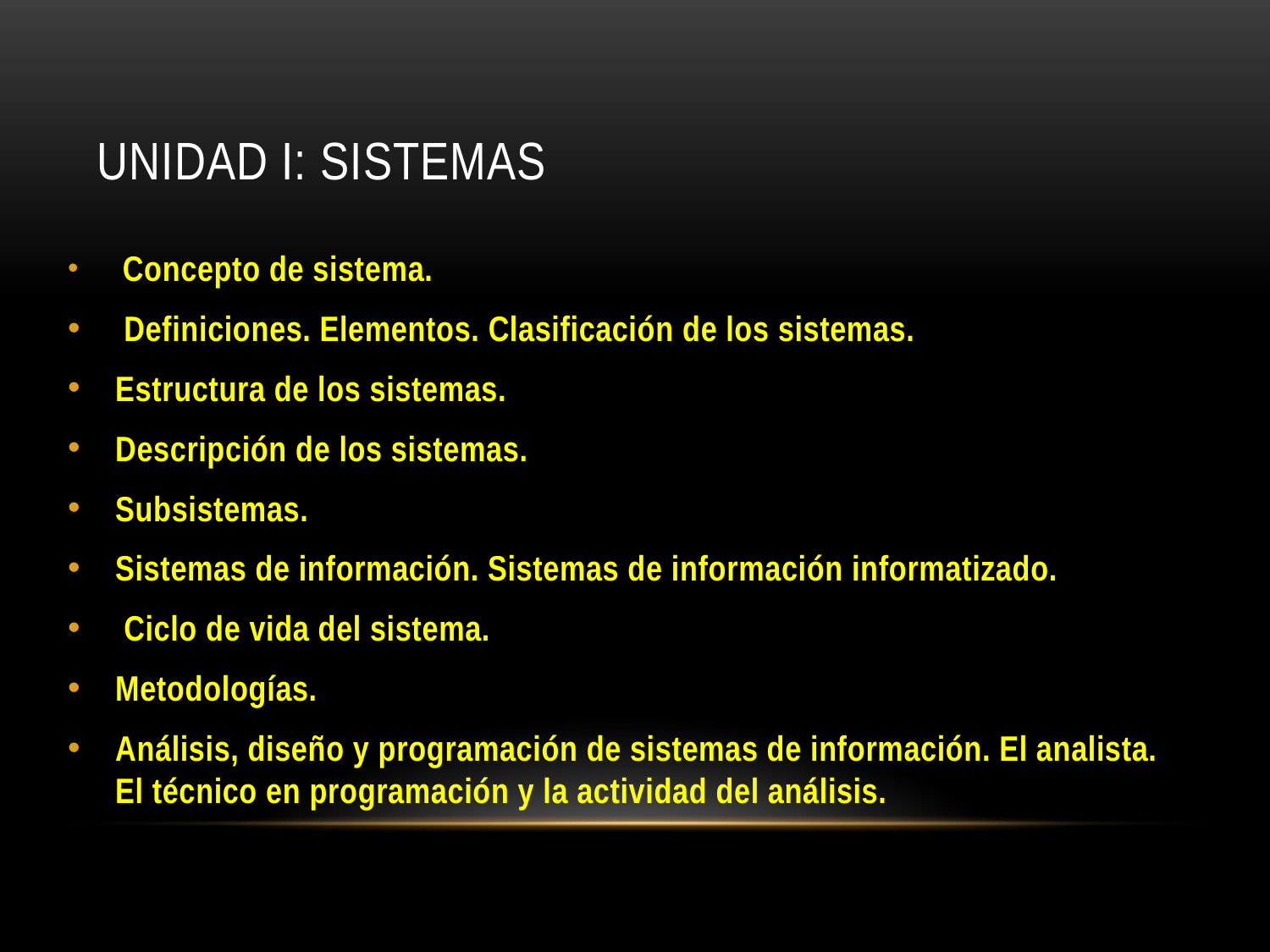

# Unidad I: sistemas

 Concepto de sistema.
 Definiciones. Elementos. Clasificación de los sistemas.
Estructura de los sistemas.
Descripción de los sistemas.
Subsistemas.
Sistemas de información. Sistemas de información informatizado.
 Ciclo de vida del sistema.
Metodologías.
Análisis, diseño y programación de sistemas de información. El analista. El técnico en programación y la actividad del análisis.